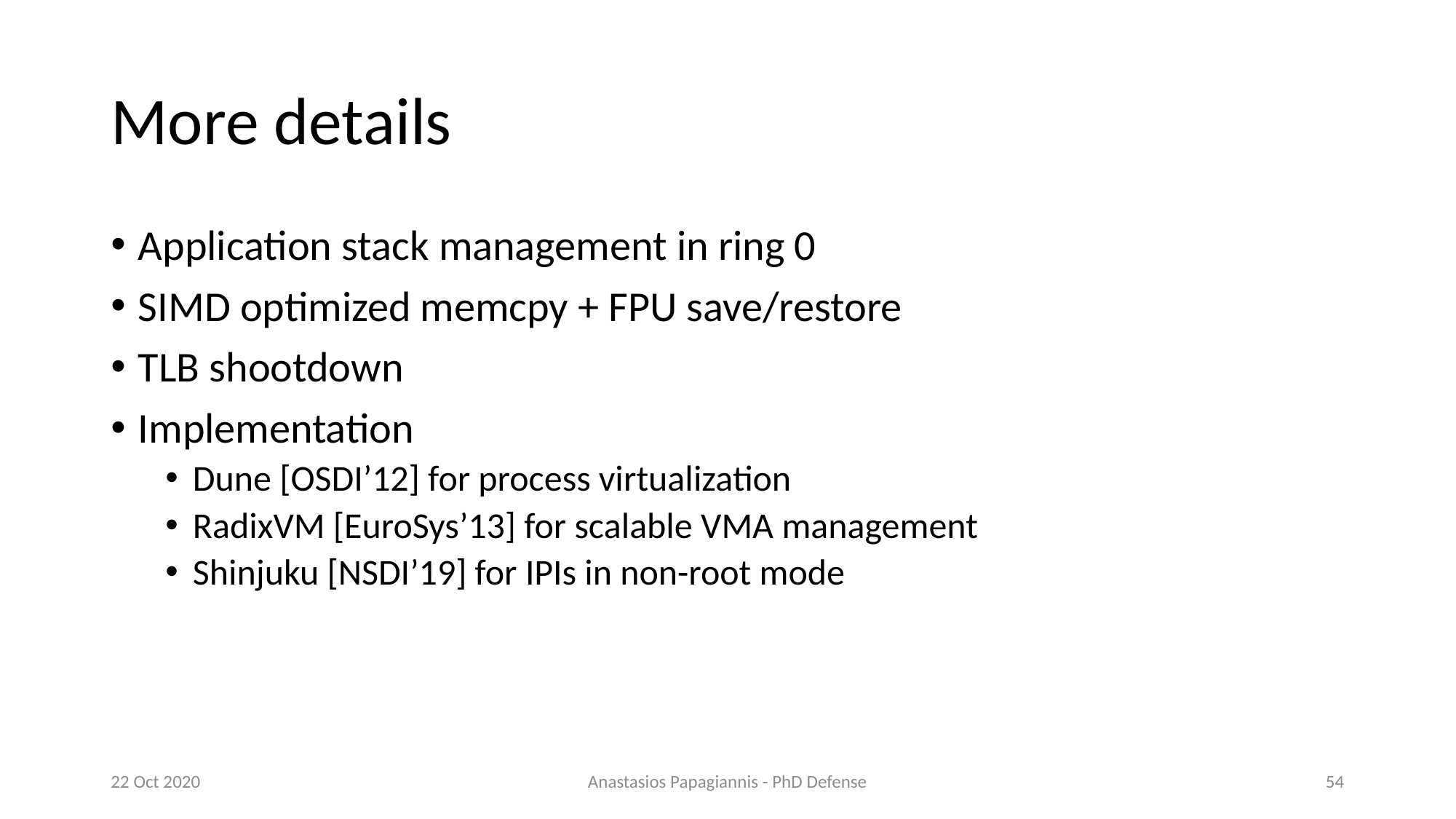

# More details
Application stack management in ring 0
SIMD optimized memcpy + FPU save/restore
TLB shootdown
Implementation
Dune [OSDI’12] for process virtualization
RadixVM [EuroSys’13] for scalable VMA management
Shinjuku [NSDI’19] for IPIs in non-root mode
22 Oct 2020
Anastasios Papagiannis - PhD Defense
54